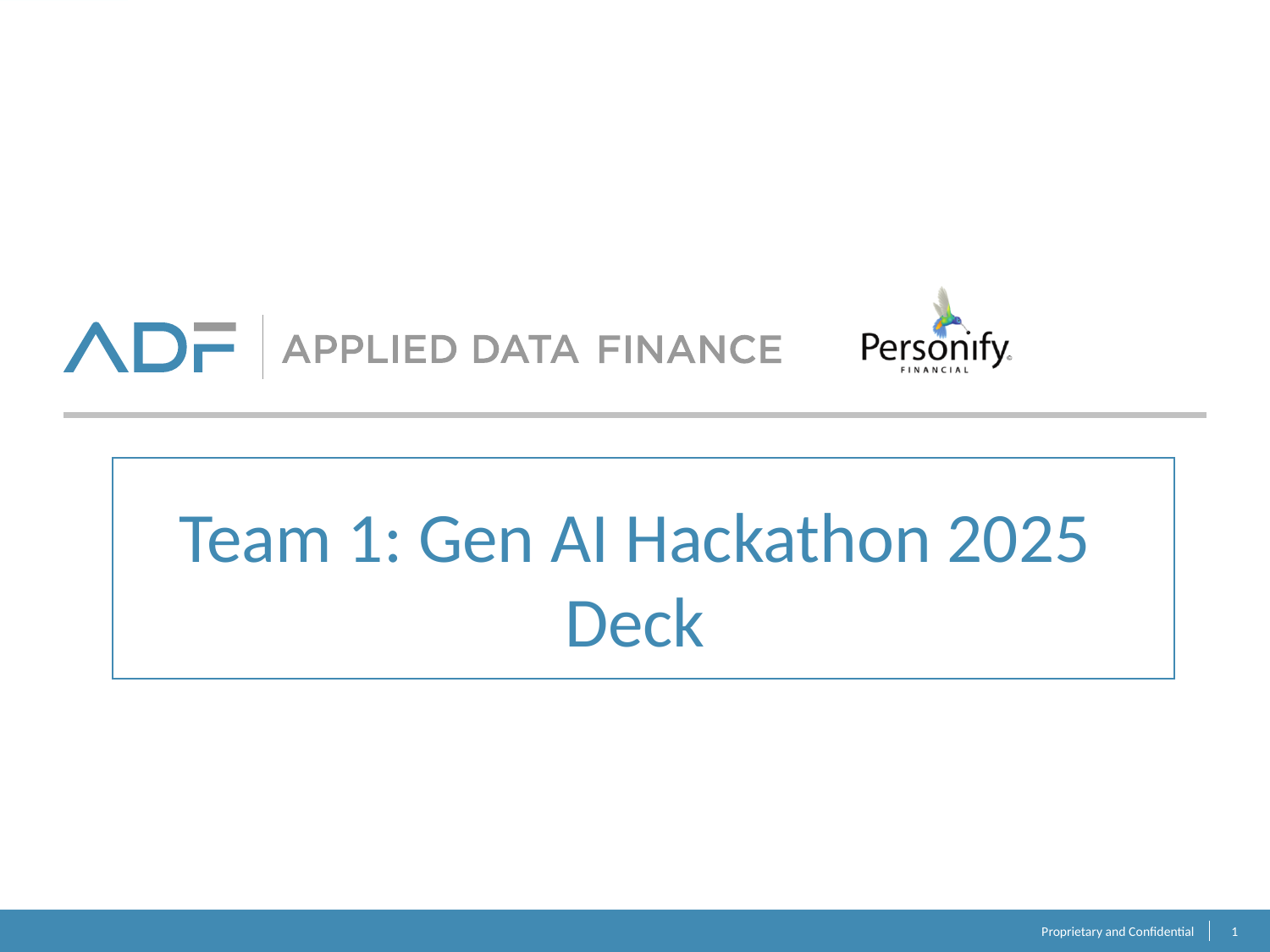

Team 1: Gen AI Hackathon 2025
Deck